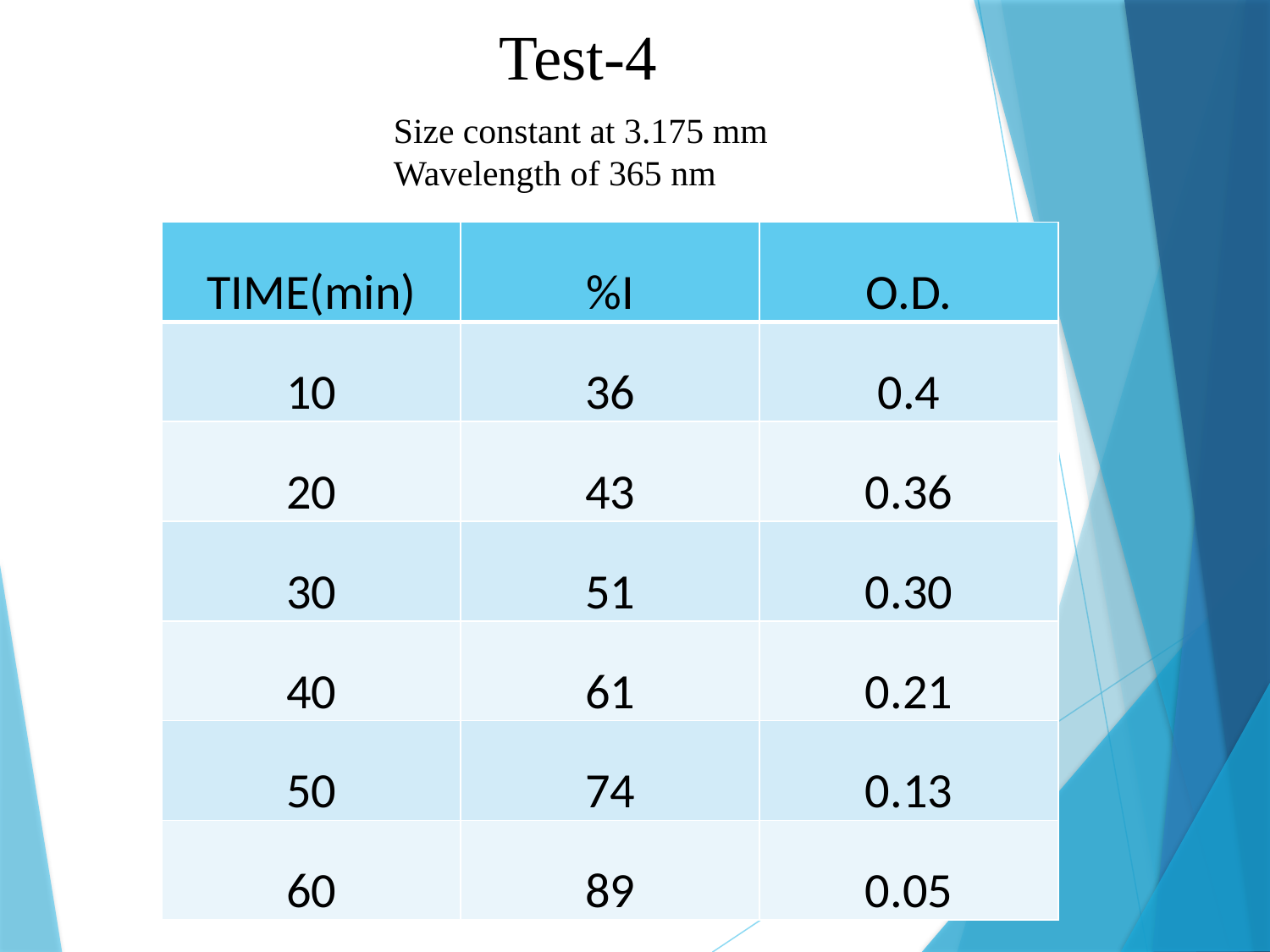

Test-4
Size constant at 3.175 mm
Wavelength of 365 nm
| TIME(min) | %I | O.D. |
| --- | --- | --- |
| 10 | 36 | 0.4 |
| 20 | 43 | 0.36 |
| 30 | 51 | 0.30 |
| 40 | 61 | 0.21 |
| 50 | 74 | 0.13 |
| 60 | 89 | 0.05 |